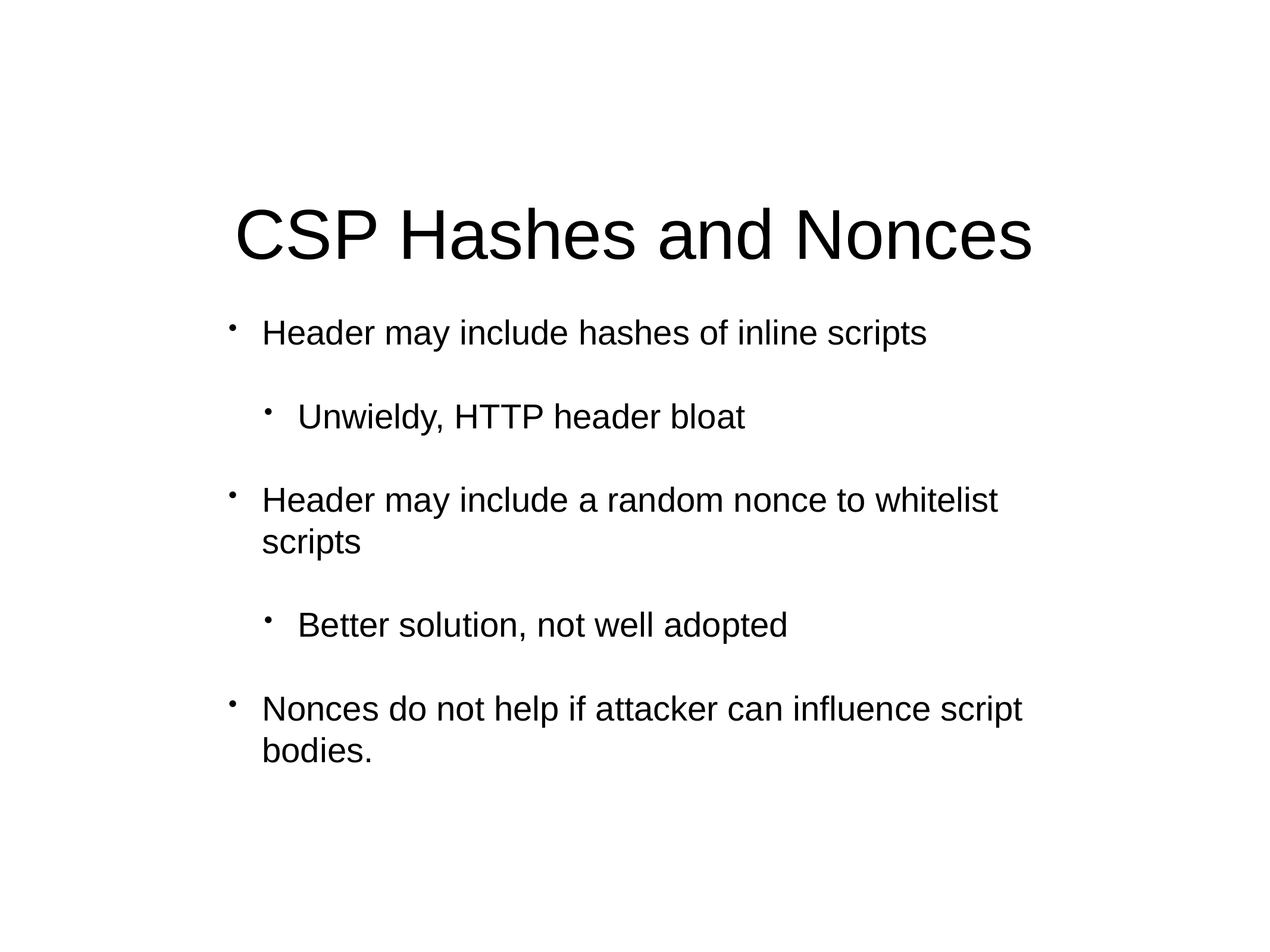

# CSP Hashes and Nonces
Header may include hashes of inline scripts
Unwieldy, HTTP header bloat
Header may include a random nonce to whitelist scripts
Better solution, not well adopted
Nonces do not help if attacker can influence script bodies.